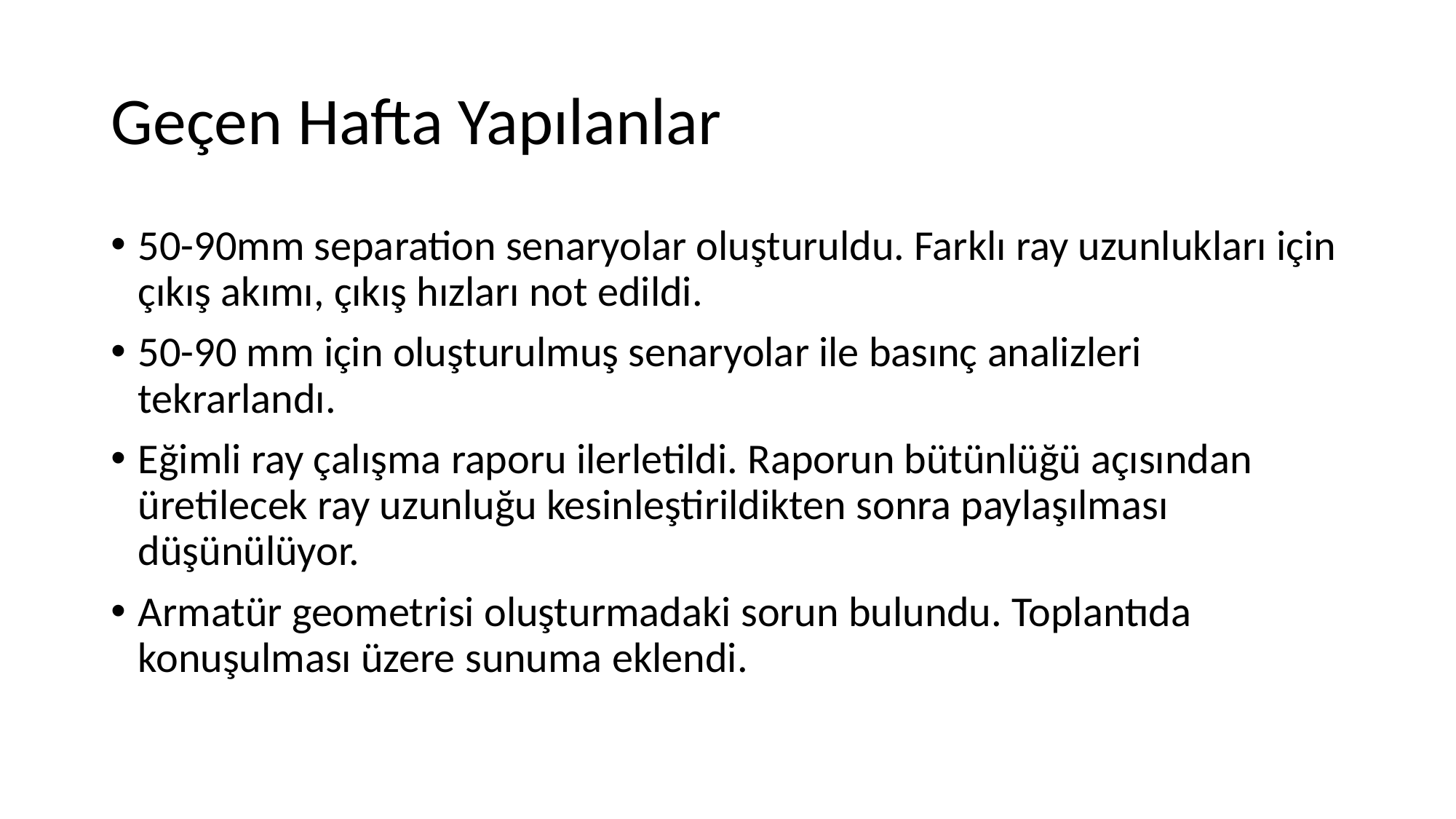

# Geçen Hafta Yapılanlar
50-90mm separation senaryolar oluşturuldu. Farklı ray uzunlukları için çıkış akımı, çıkış hızları not edildi.
50-90 mm için oluşturulmuş senaryolar ile basınç analizleri tekrarlandı.
Eğimli ray çalışma raporu ilerletildi. Raporun bütünlüğü açısından üretilecek ray uzunluğu kesinleştirildikten sonra paylaşılması düşünülüyor.
Armatür geometrisi oluşturmadaki sorun bulundu. Toplantıda konuşulması üzere sunuma eklendi.